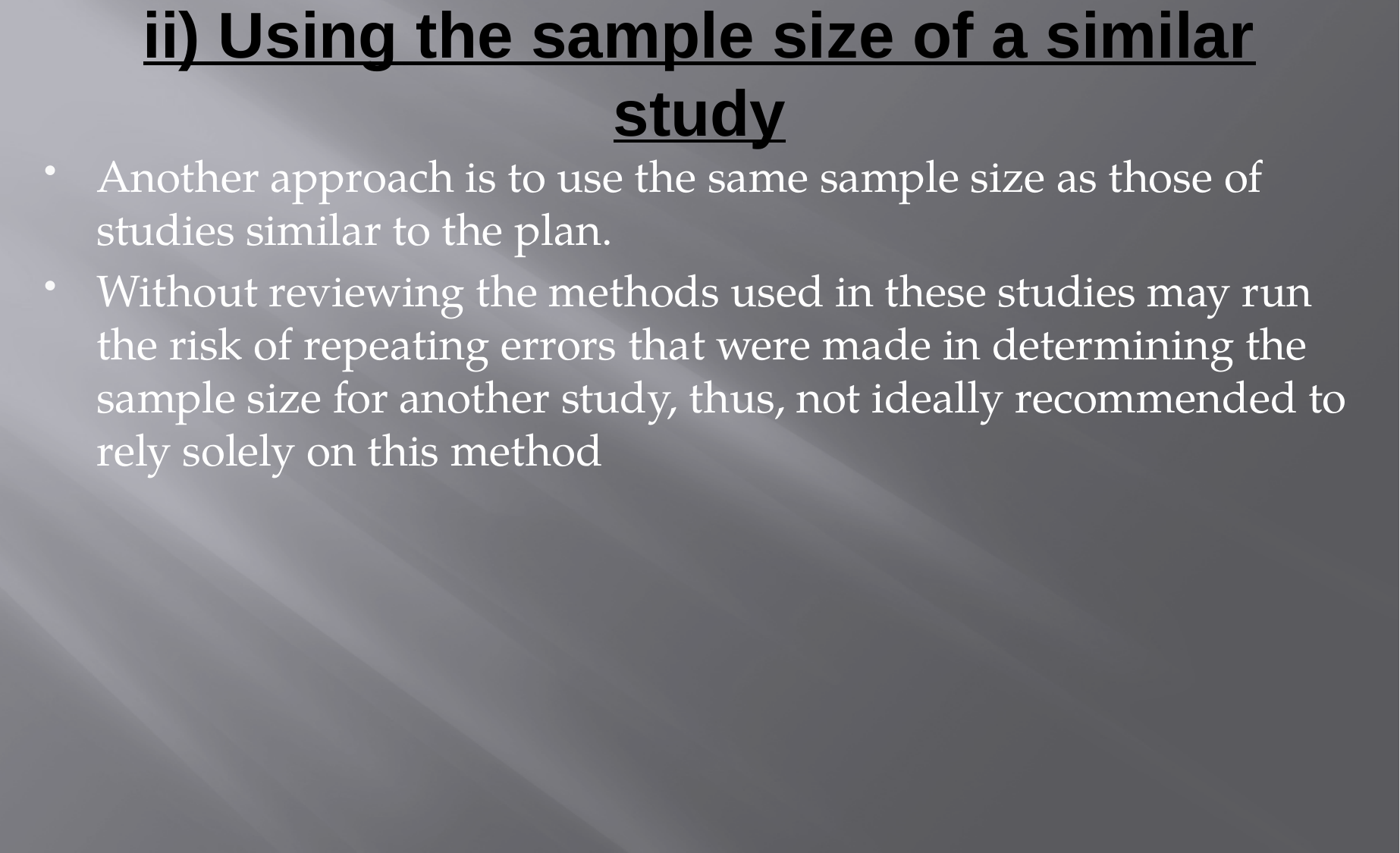

# ii) Using the sample size of a similar study
Another approach is to use the same sample size as those of studies similar to the plan.
Without reviewing the methods used in these studies may run the risk of repeating errors that were made in determining the sample size for another study, thus, not ideally recommended to rely solely on this method